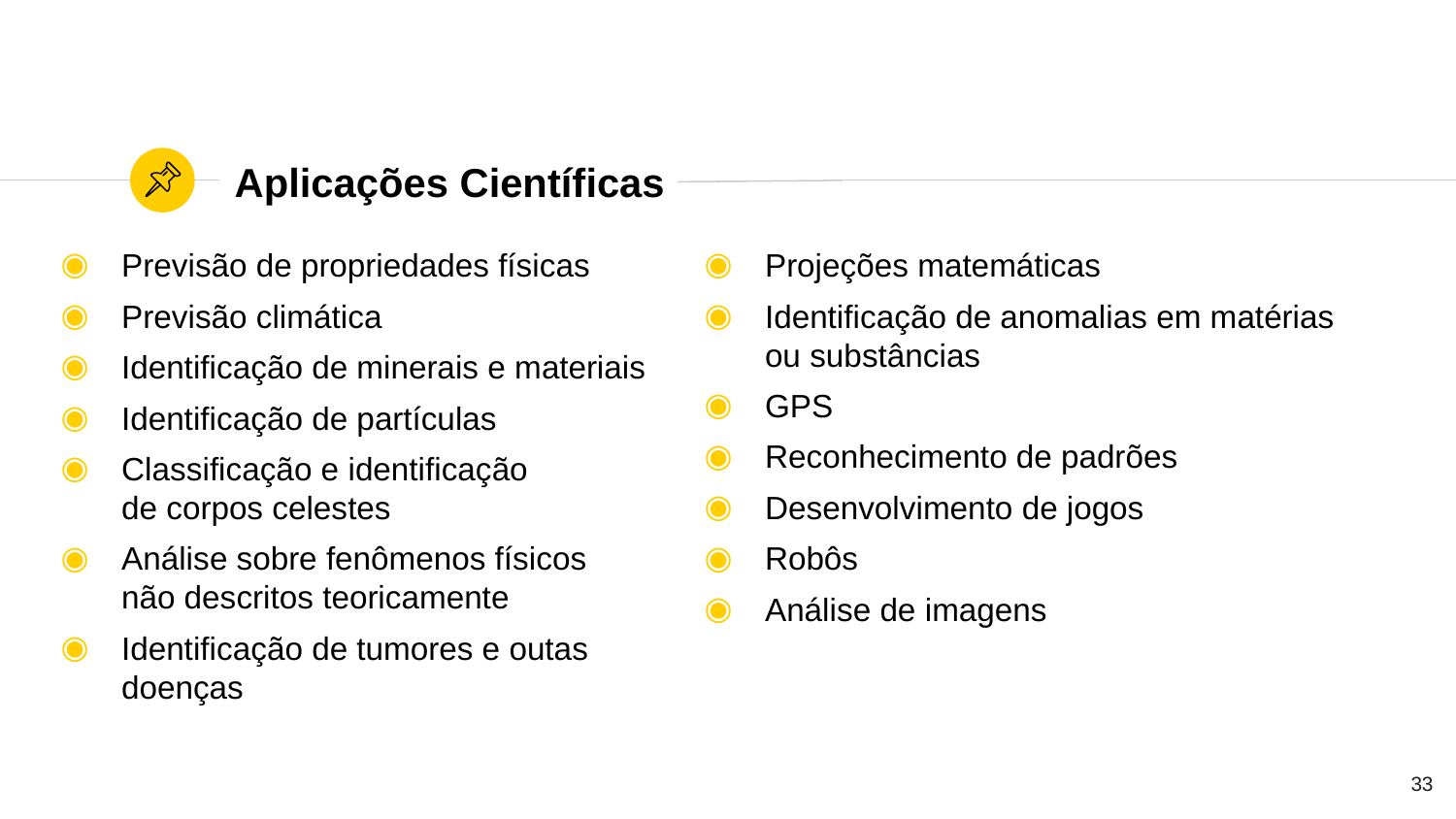

# Aplicações Científicas

Previsão de propriedades físicas
Previsão climática
Identificação de minerais e materiais
Identificação de partículas
Classificação e identificação
de corpos celestes
Análise sobre fenômenos físicos
não descritos teoricamente
Identificação de tumores e outas
doenças

Projeções matemáticas
Identificação de anomalias em matérias
ou substâncias
GPS
Reconhecimento de padrões
Desenvolvimento de jogos
Robôs
Análise de imagens
33